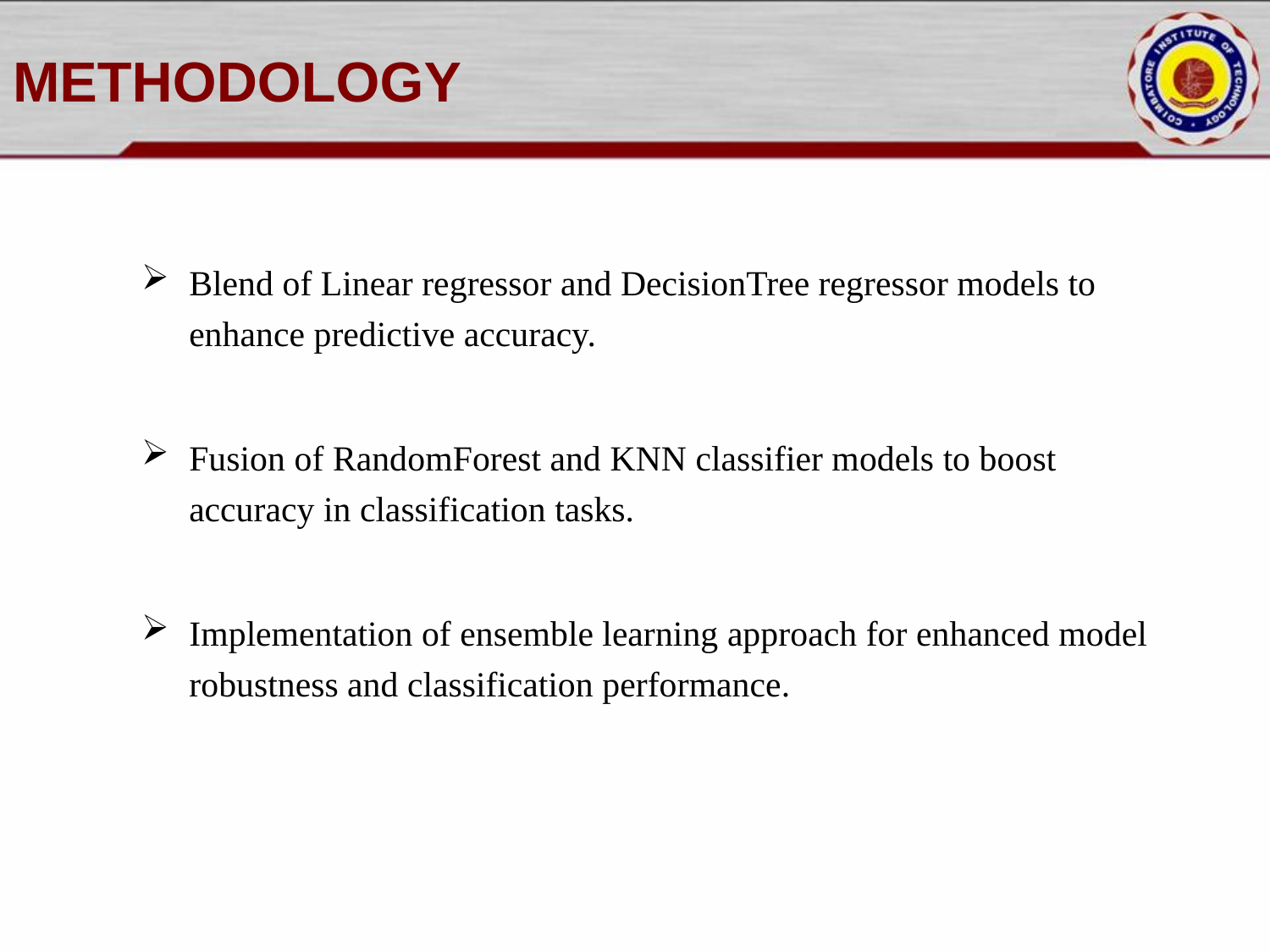

# METHODOLOGY

Blend of Linear regressor and DecisionTree regressor models to enhance predictive accuracy.

Fusion of RandomForest and KNN classifier models to boost accuracy in classification tasks.

Implementation of ensemble learning approach for enhanced model robustness and classification performance.

23